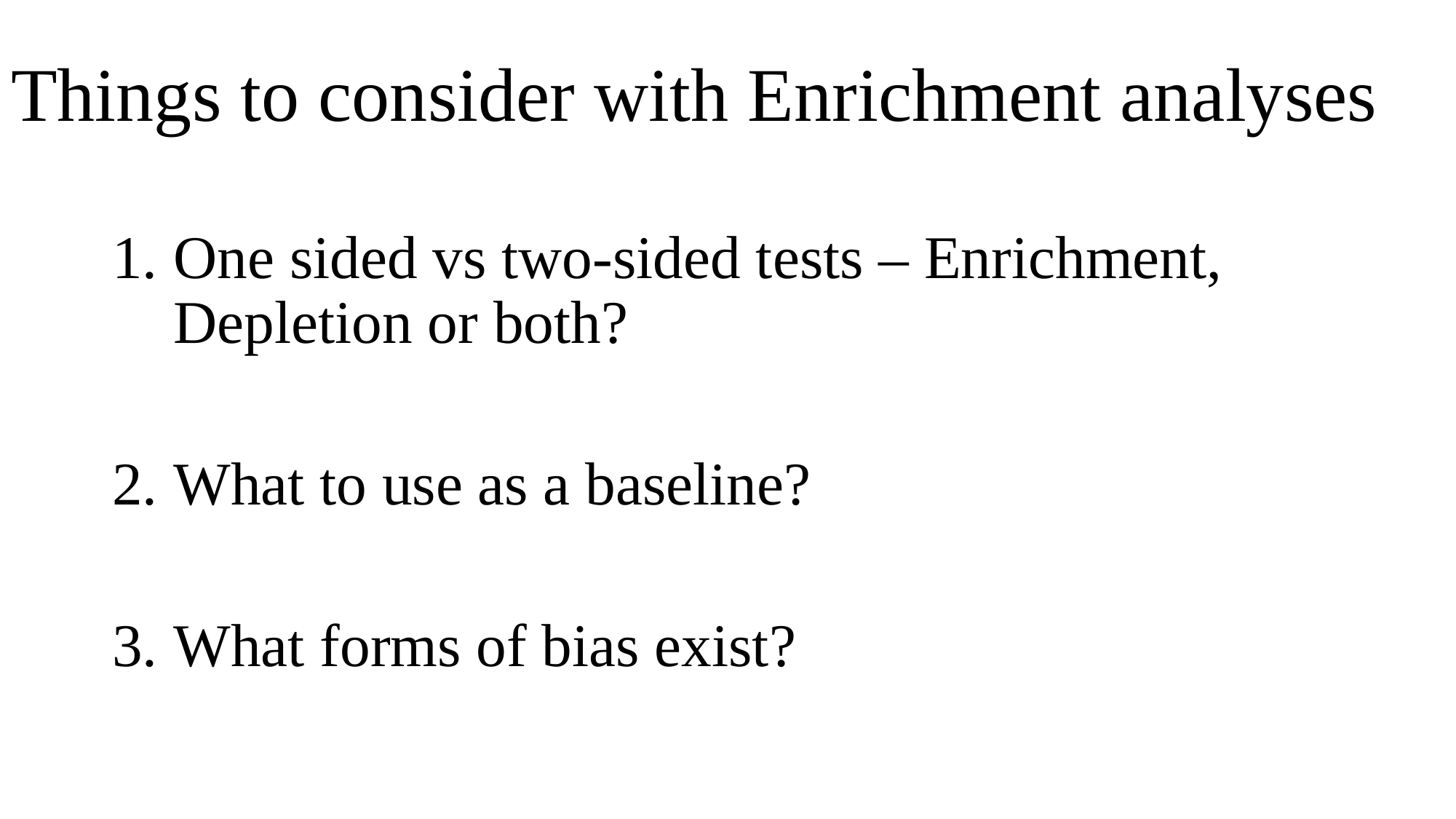

# Things to consider with Enrichment analyses
One sided vs two-sided tests – Enrichment, Depletion or both?

What to use as a baseline?

What forms of bias exist?